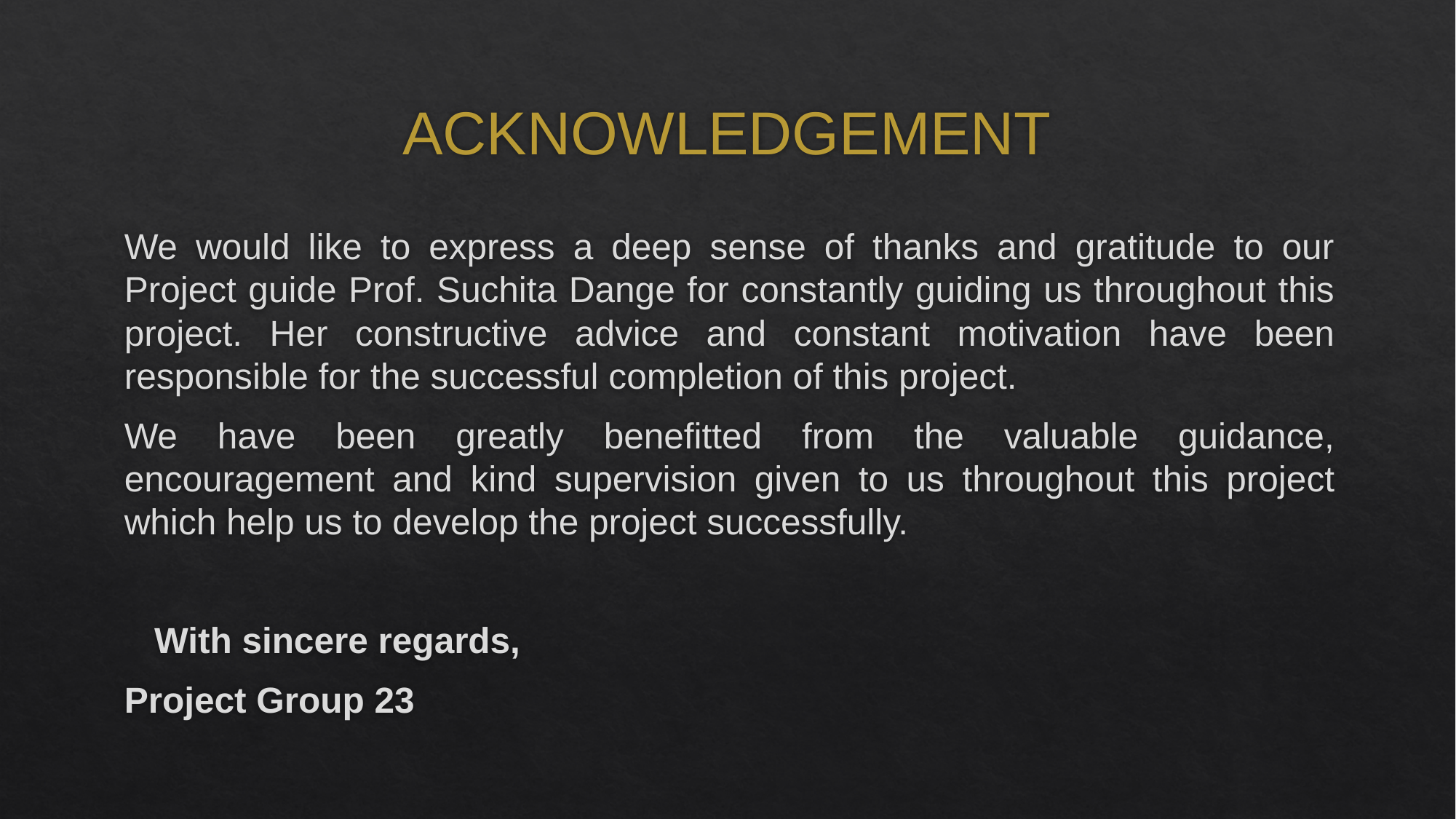

# ACKNOWLEDGEMENT
		We would like to express a deep sense of thanks and gratitude to our Project guide Prof. Suchita Dange for constantly guiding us throughout this project. Her constructive advice and constant motivation have been responsible for the successful completion of this project.
		We have been greatly benefitted from the valuable guidance, encouragement and kind supervision given to us throughout this project which help us to develop the project successfully.

															   With sincere regards,
																Project Group 23